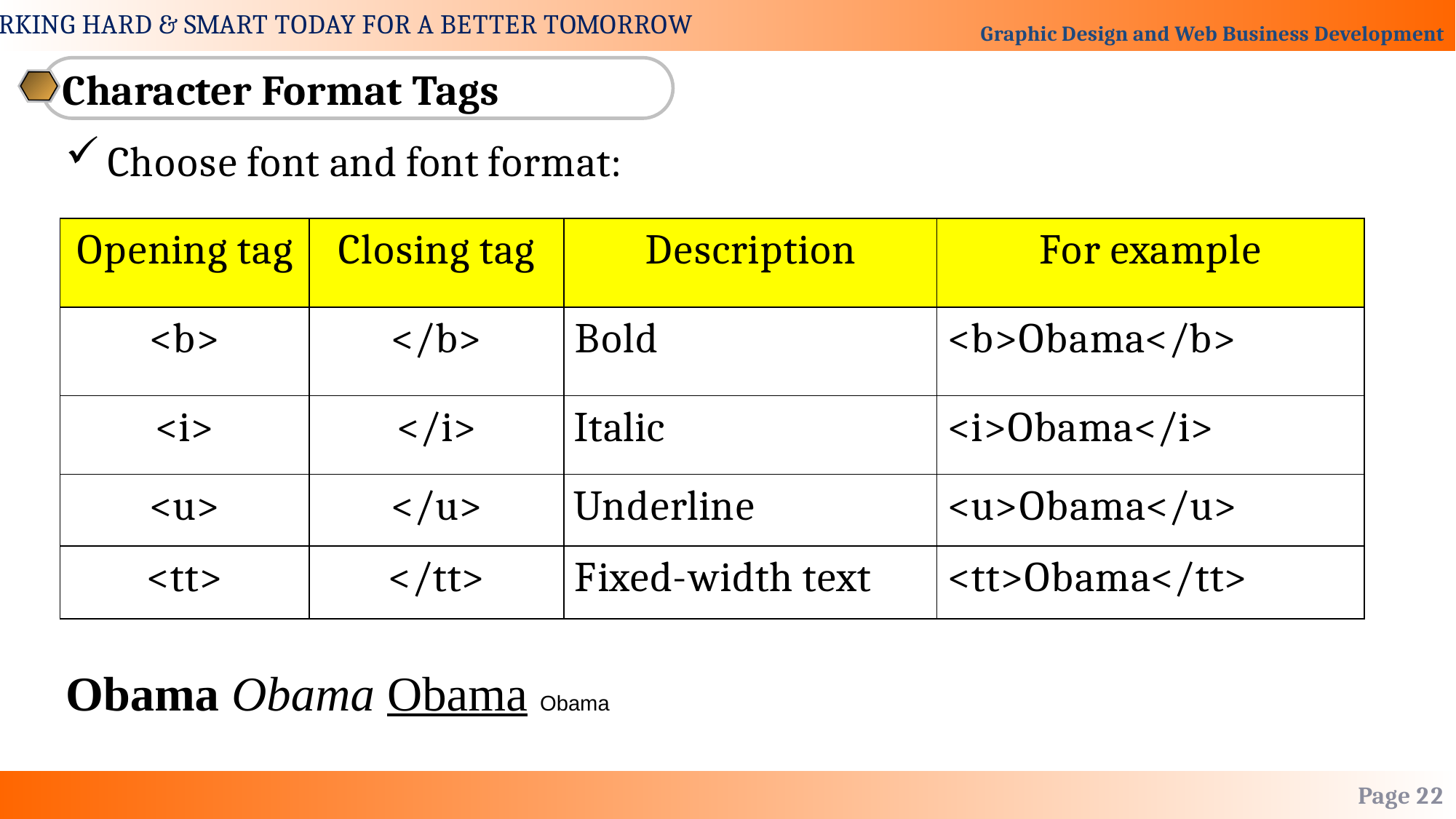

Character Format Tags

Choose font and font format:
| Opening tag | Closing tag | Description | For example |
| --- | --- | --- | --- |
| <b> | </b> | Bold | <b>Obama</b> |
| <i> | </i> | Italic | <i>Obama</i> |
| <u> | </u> | Underline | <u>Obama</u> |
| <tt> | </tt> | Fixed-width text | <tt>Obama</tt> |
Obama Obama Obama Obama
Page 22